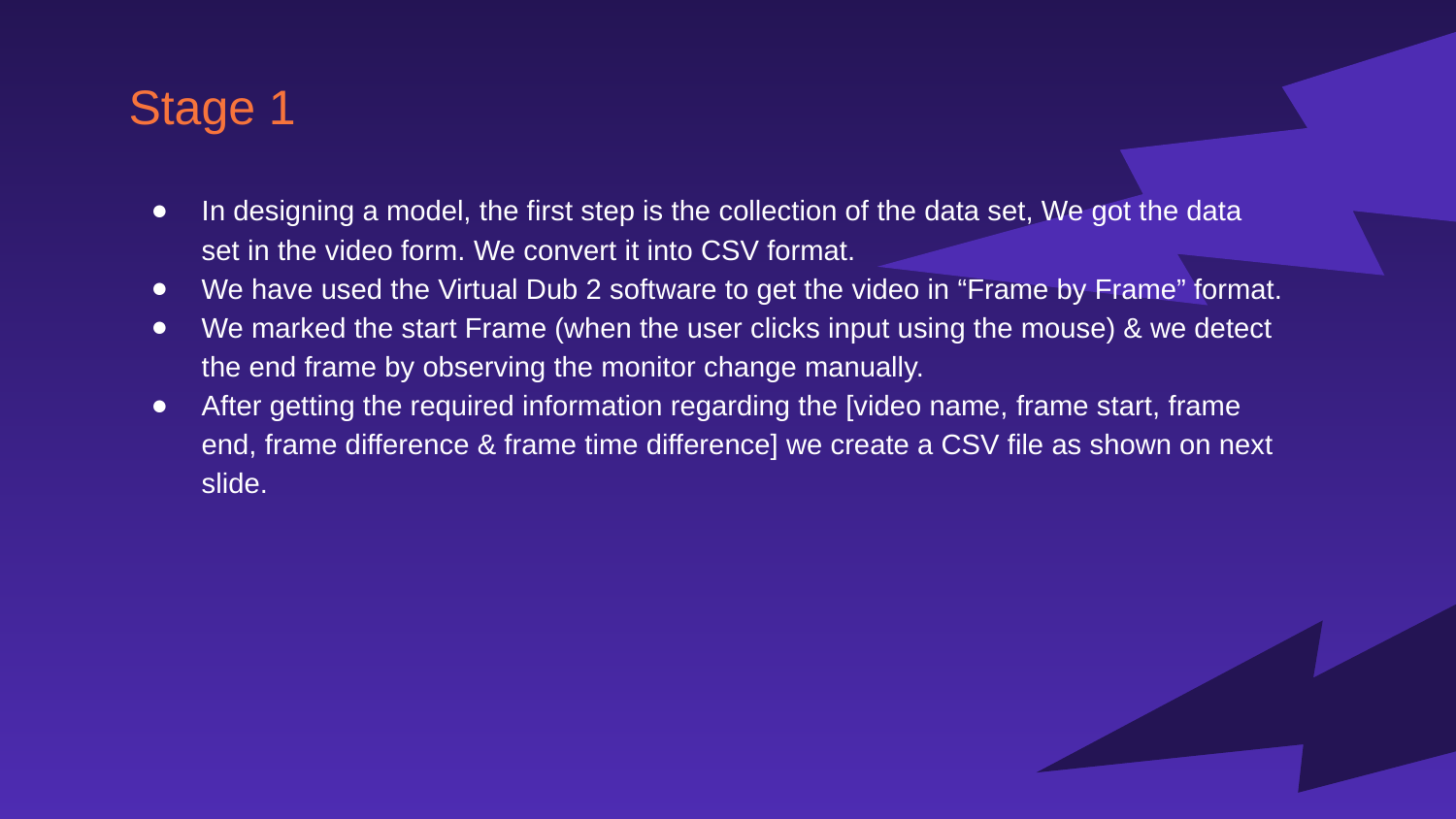

Stage 1
In designing a model, the first step is the collection of the data set, We got the data set in the video form. We convert it into CSV format.
We have used the Virtual Dub 2 software to get the video in “Frame by Frame” format.
We marked the start Frame (when the user clicks input using the mouse) & we detect the end frame by observing the monitor change manually.
After getting the required information regarding the [video name, frame start, frame end, frame difference & frame time difference] we create a CSV file as shown on next slide.